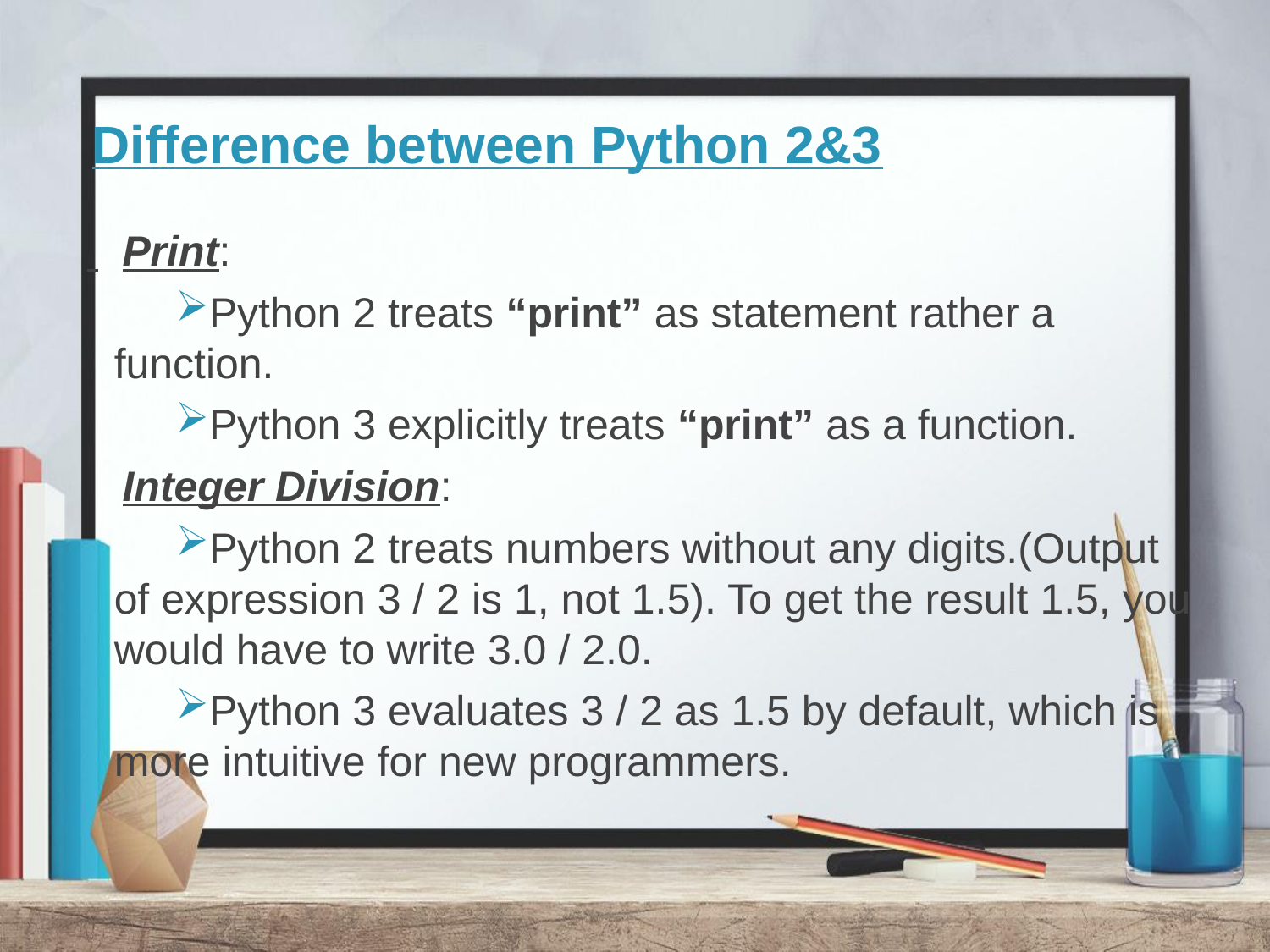

# Difference between Python 2&3
   Print:
Python 2 treats “print” as statement rather a function.
Python 3 explicitly treats “print” as a function.
   Integer Division:
Python 2 treats numbers without any digits.(Output of expression 3 / 2 is 1, not 1.5). To get the result 1.5, you would have to write 3.0 / 2.0.
Python 3 evaluates 3 / 2 as 1.5 by default, which is more intuitive for new programmers.